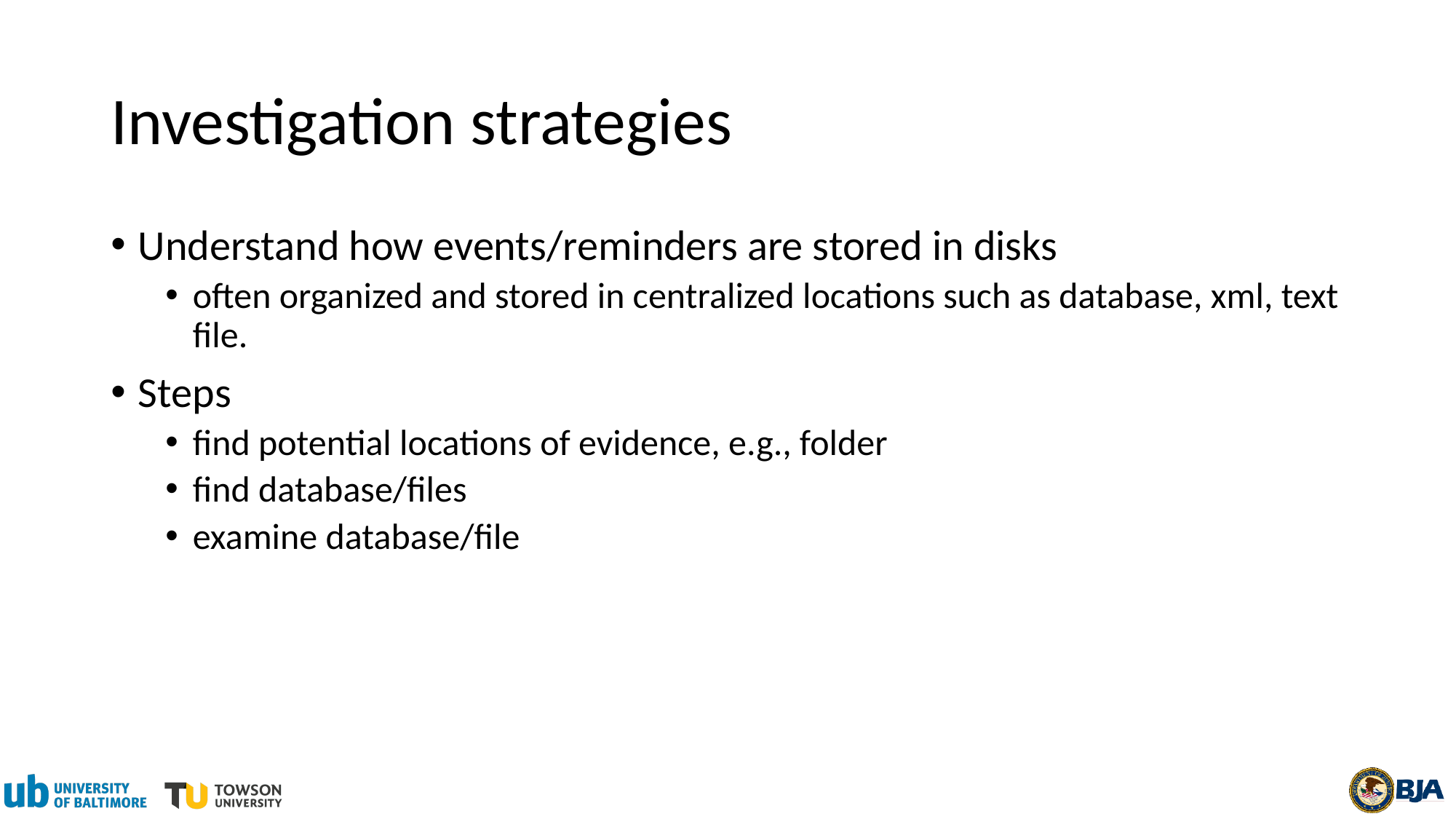

Investigation strategies
Understand how events/reminders are stored in disks
often organized and stored in centralized locations such as database, xml, text file.
Steps
find potential locations of evidence, e.g., folder
find database/files
examine database/file